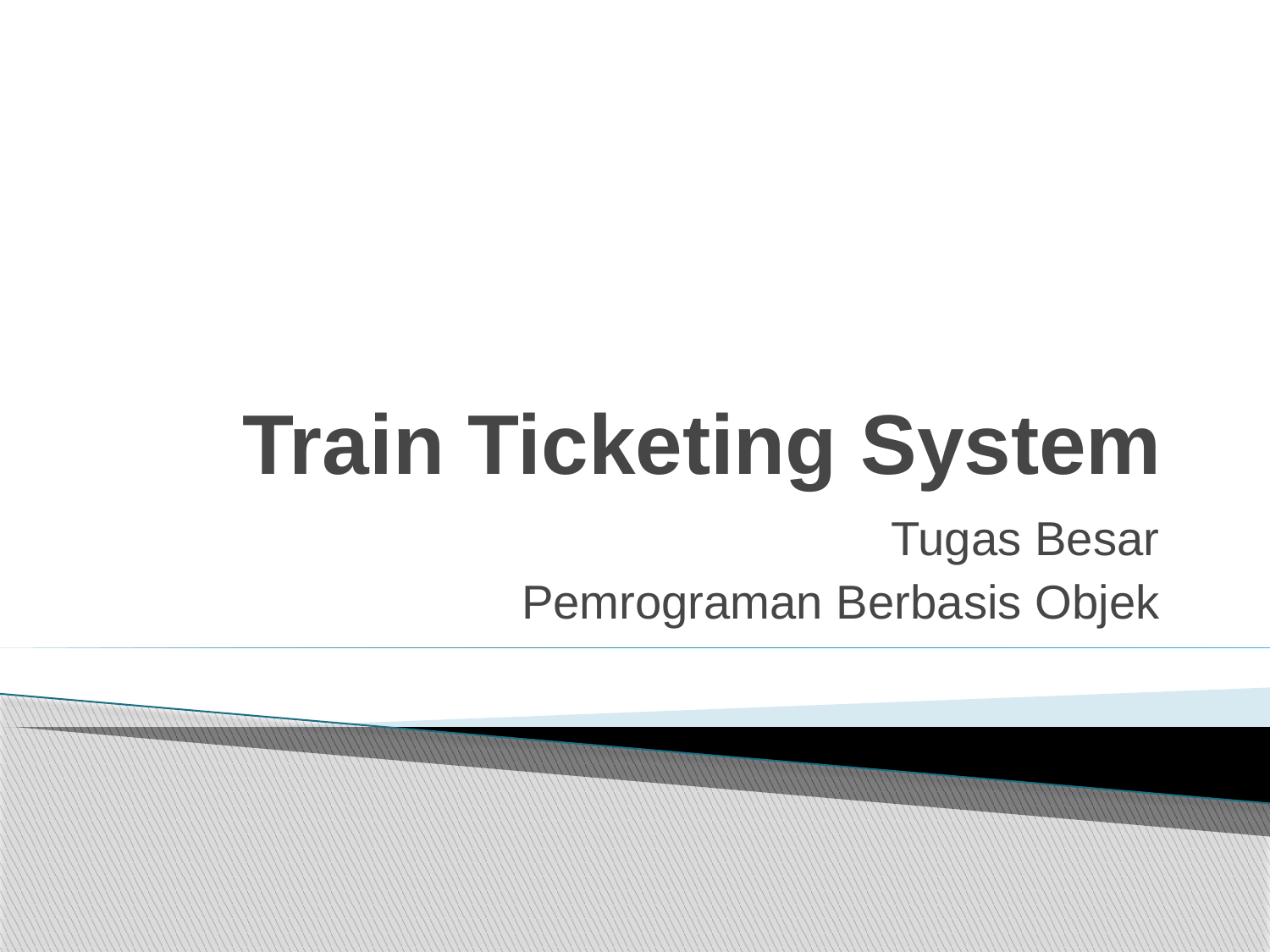

# Train Ticketing System
Tugas Besar
Pemrograman Berbasis Objek